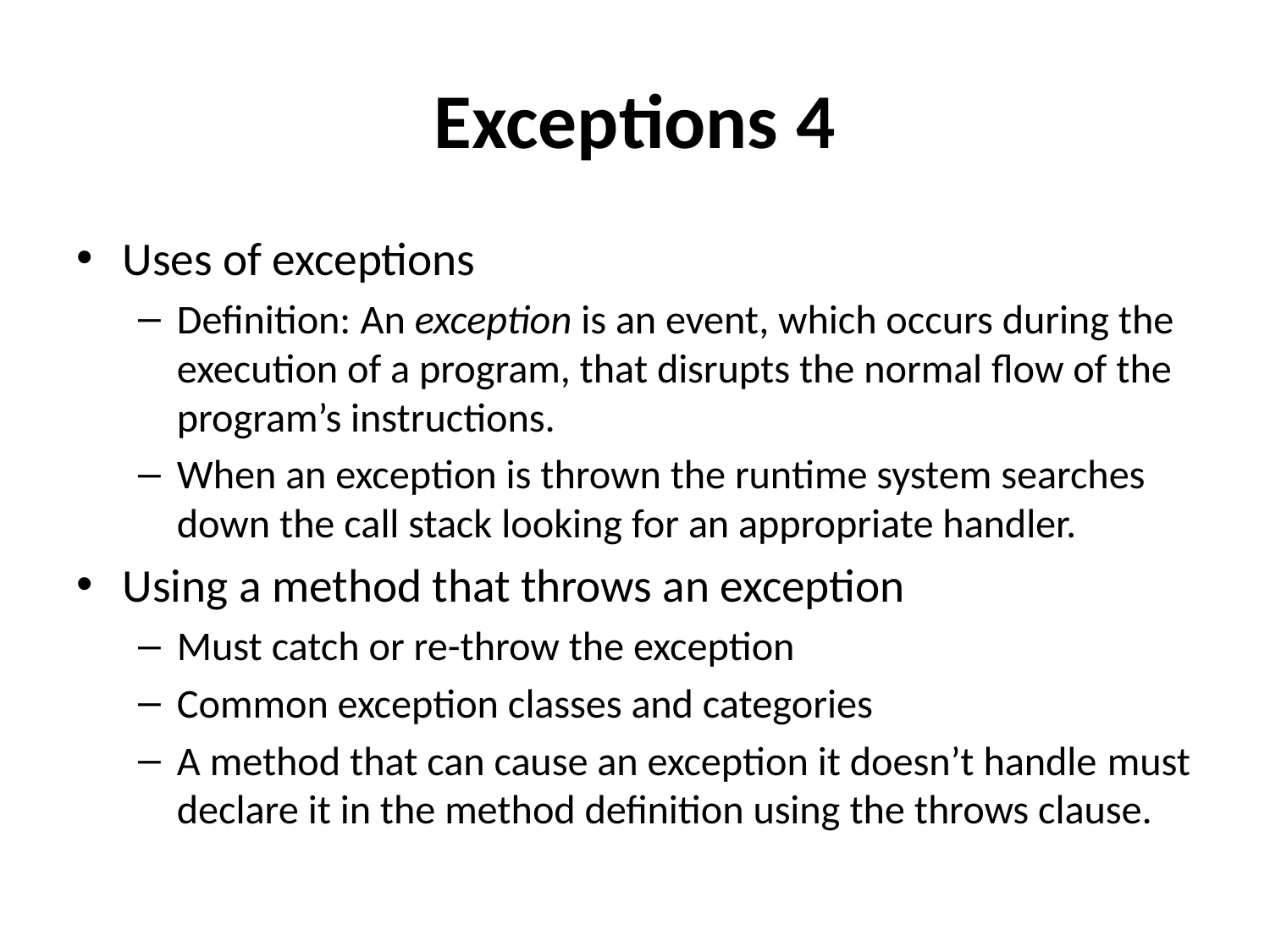

# Exceptions 4
Uses of exceptions
Definition: An exception is an event, which occurs during the execution of a program, that disrupts the normal flow of the program’s instructions.
When an exception is thrown the runtime system searches down the call stack looking for an appropriate handler.
Using a method that throws an exception
Must catch or re-throw the exception
Common exception classes and categories
A method that can cause an exception it doesn’t handle must declare it in the method definition using the throws clause.